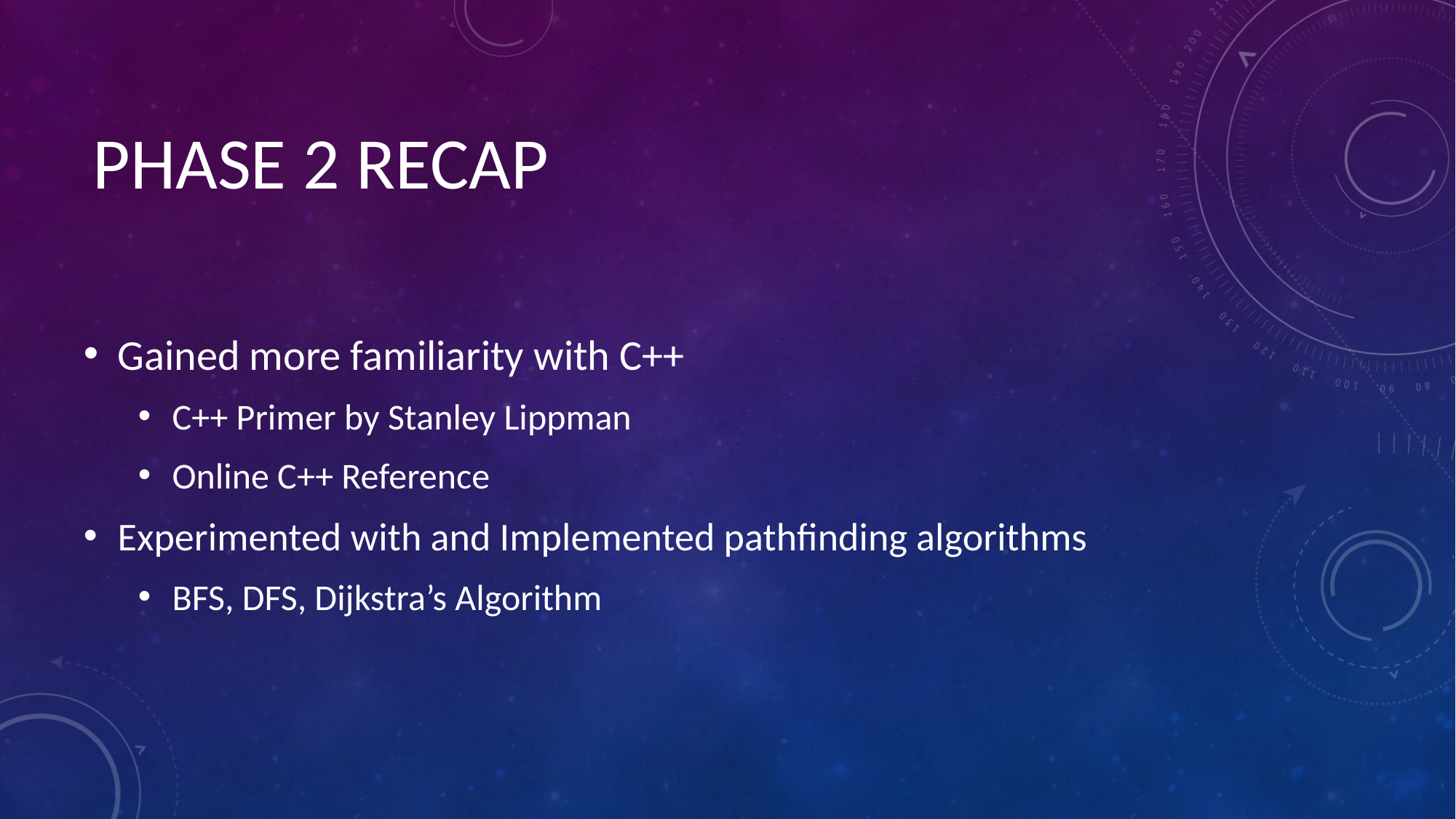

# Phase 2 Recap
Gained more familiarity with C++
C++ Primer by Stanley Lippman
Online C++ Reference
Experimented with and Implemented pathfinding algorithms
BFS, DFS, Dijkstra’s Algorithm